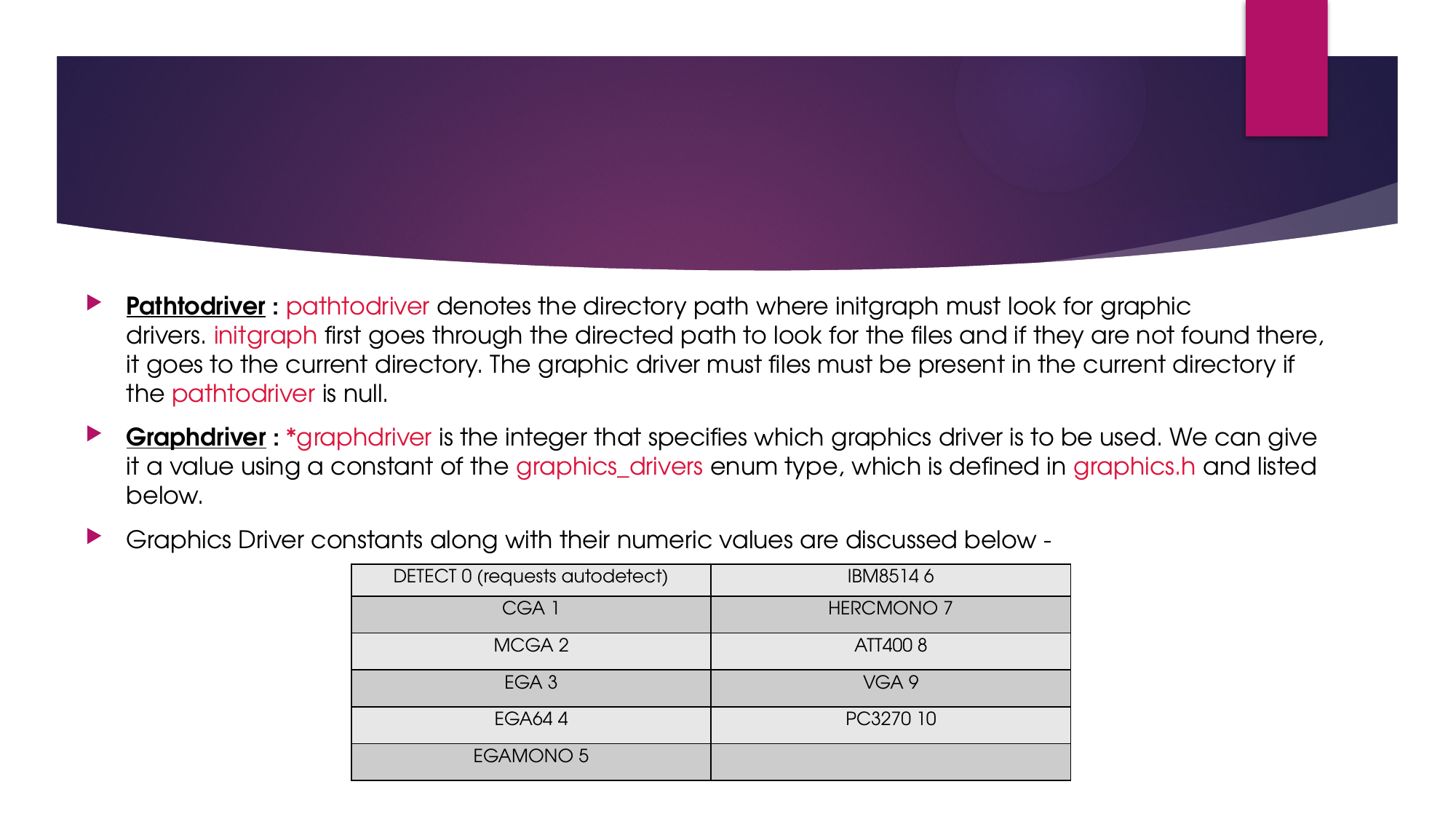

Pathtodriver : pathtodriver denotes the directory path where initgraph must look for graphic drivers. initgraph first goes through the directed path to look for the files and if they are not found there, it goes to the current directory. The graphic driver must files must be present in the current directory if the pathtodriver is null.
Graphdriver : *graphdriver is the integer that specifies which graphics driver is to be used. We can give it a value using a constant of the graphics_drivers enum type, which is defined in graphics.h and listed below.
Graphics Driver constants along with their numeric values are discussed below -

| DETECT 0 (requests autodetect) | IBM8514 6 |
| --- | --- |
| CGA 1 | HERCMONO 7 |
| MCGA 2 | ATT400 8 |
| EGA 3 | VGA 9 |
| EGA64 4 | PC3270 10 |
| EGAMONO 5 |  |